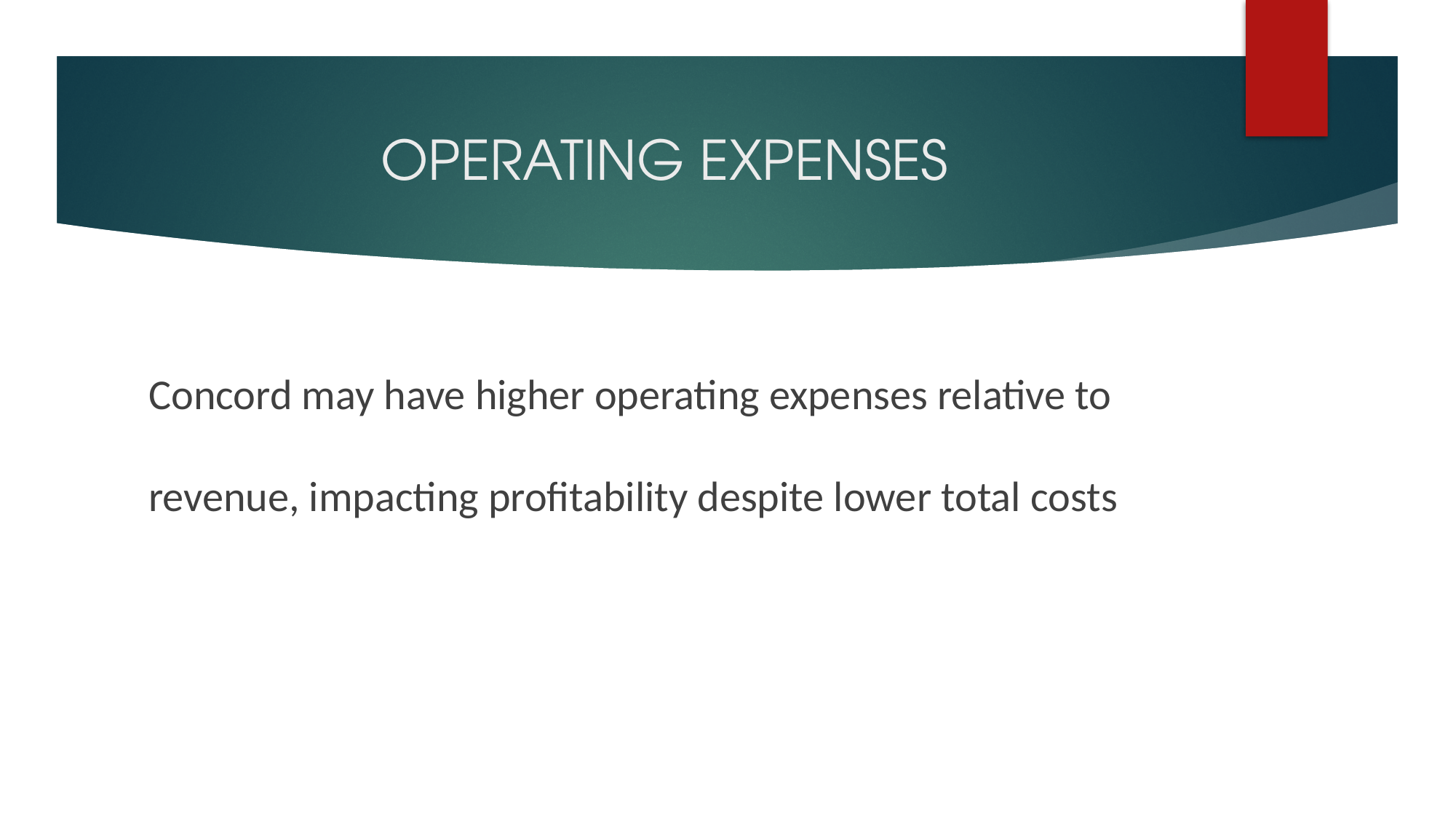

# OPERATING EXPENSES
Concord may have higher operating expenses relative to revenue, impacting profitability despite lower total costs